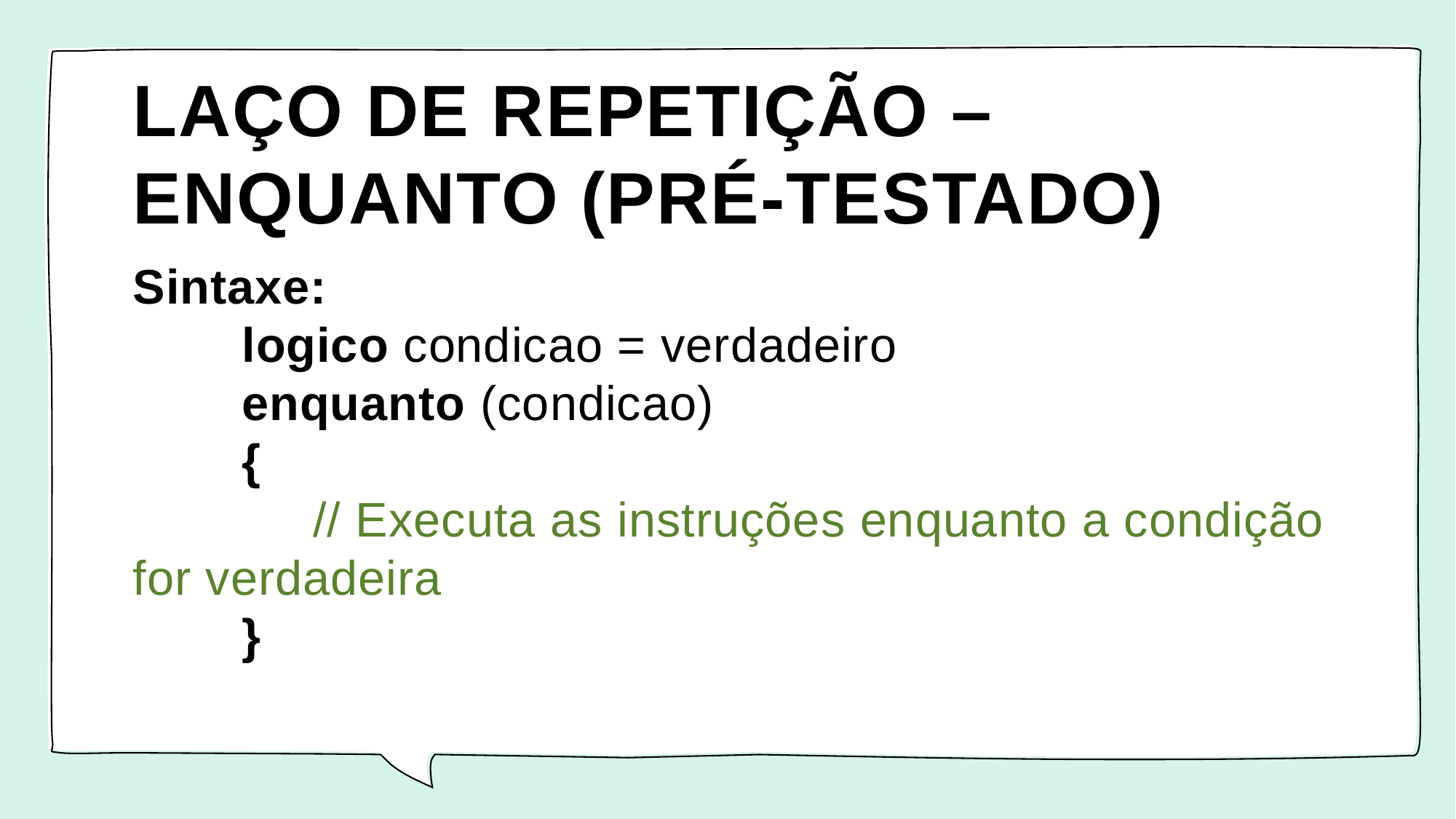

# LAÇO DE REPETIÇÃO – ENQUANTO (PRÉ-TESTADO)
Sintaxe:
	logico condicao = verdadeiro
	enquanto (condicao)
	{
	     // Executa as instruções enquanto a condição for verdadeira
	}